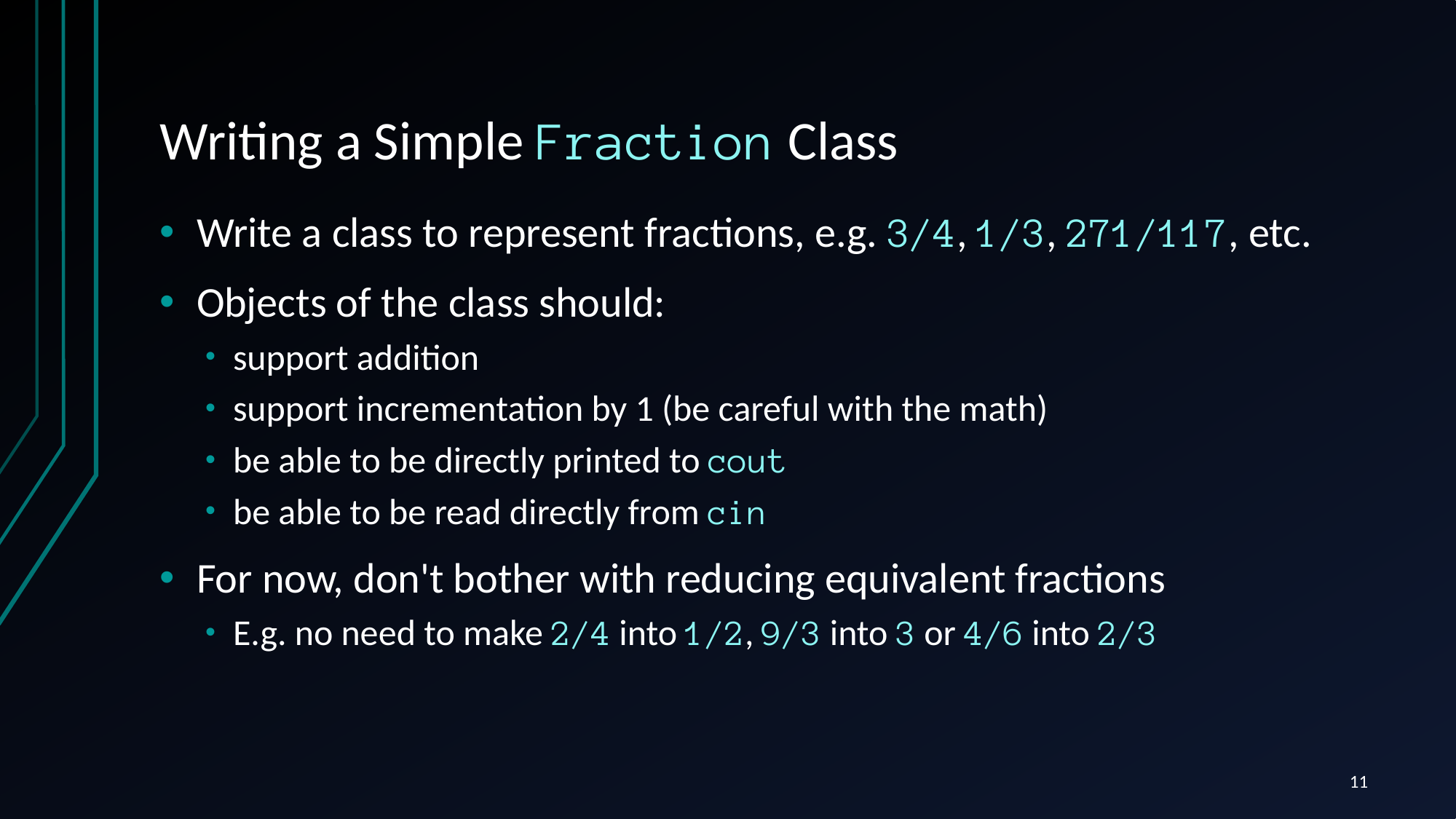

# Writing a Simple Fraction Class
Write a class to represent fractions, e.g. 3/4, 1/3, 271/117, etc.
Objects of the class should:
support addition
support incrementation by 1 (be careful with the math)
be able to be directly printed to cout
be able to be read directly from cin
For now, don't bother with reducing equivalent fractions
E.g. no need to make 2/4 into 1/2, 9/3 into 3 or 4/6 into 2/3
11